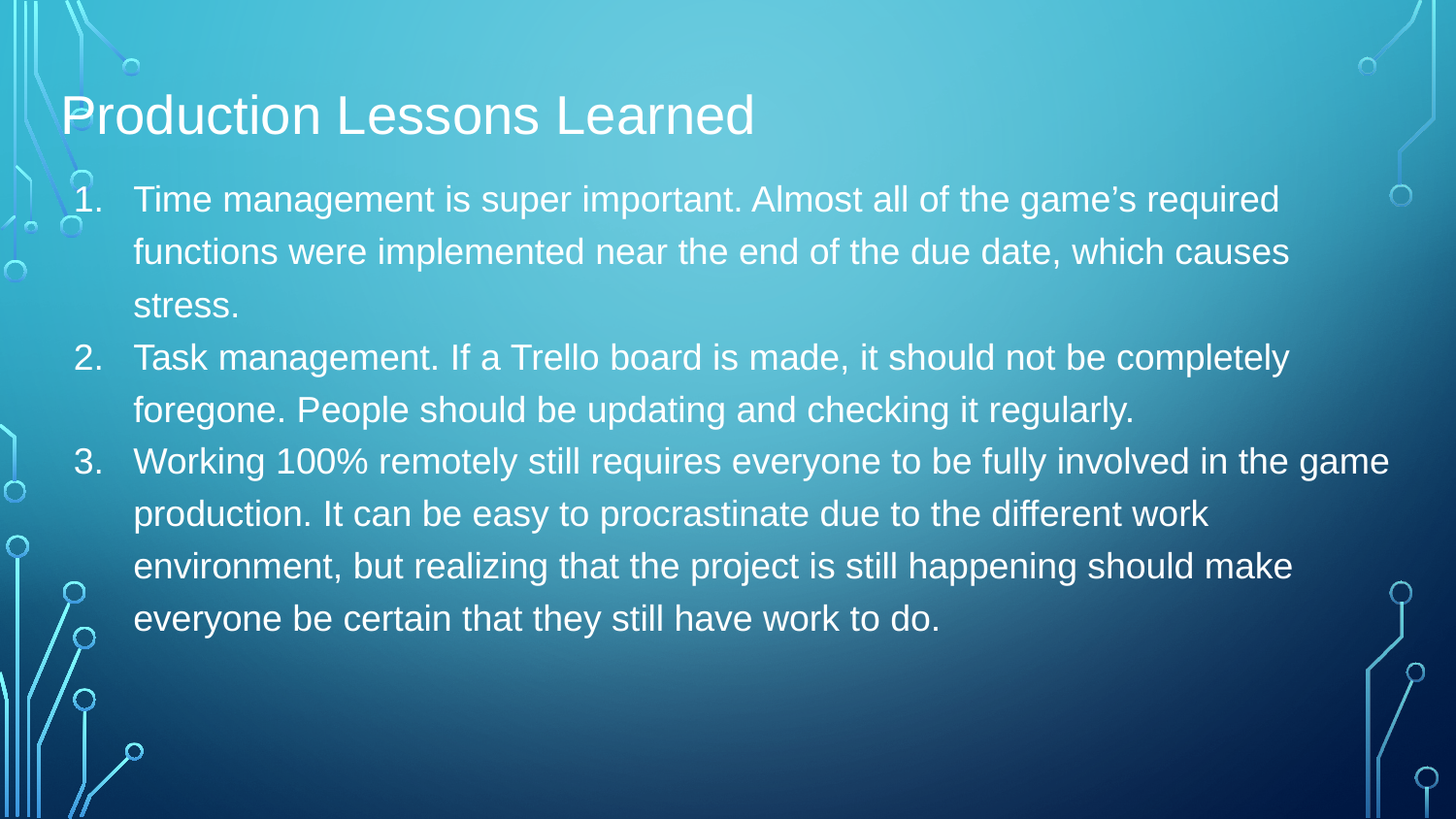

# Production Lessons Learned
Time management is super important. Almost all of the game’s required functions were implemented near the end of the due date, which causes stress.
Task management. If a Trello board is made, it should not be completely foregone. People should be updating and checking it regularly.
Working 100% remotely still requires everyone to be fully involved in the game production. It can be easy to procrastinate due to the different work environment, but realizing that the project is still happening should make everyone be certain that they still have work to do.